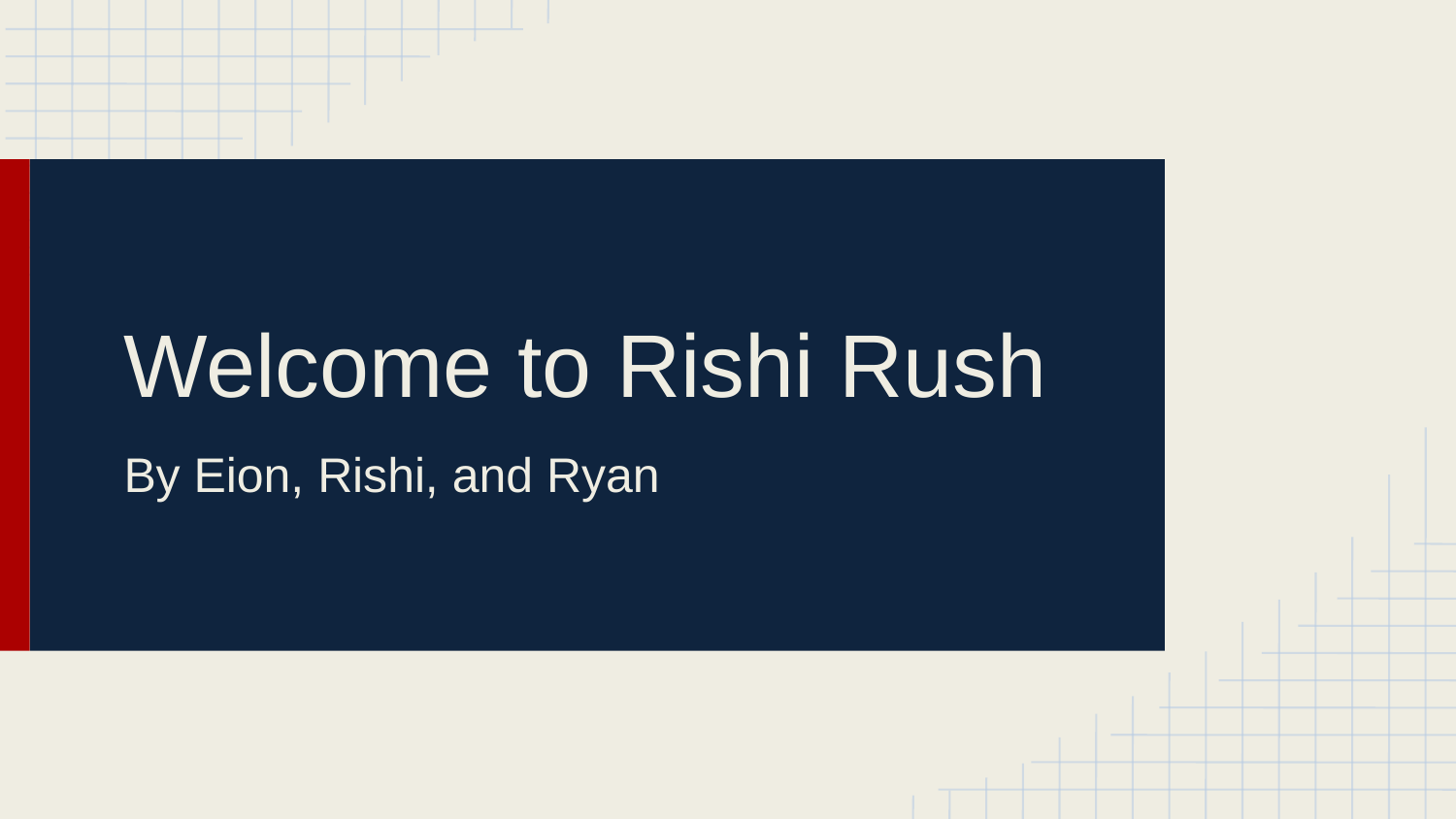

# Welcome to Rishi Rush
By Eion, Rishi, and Ryan